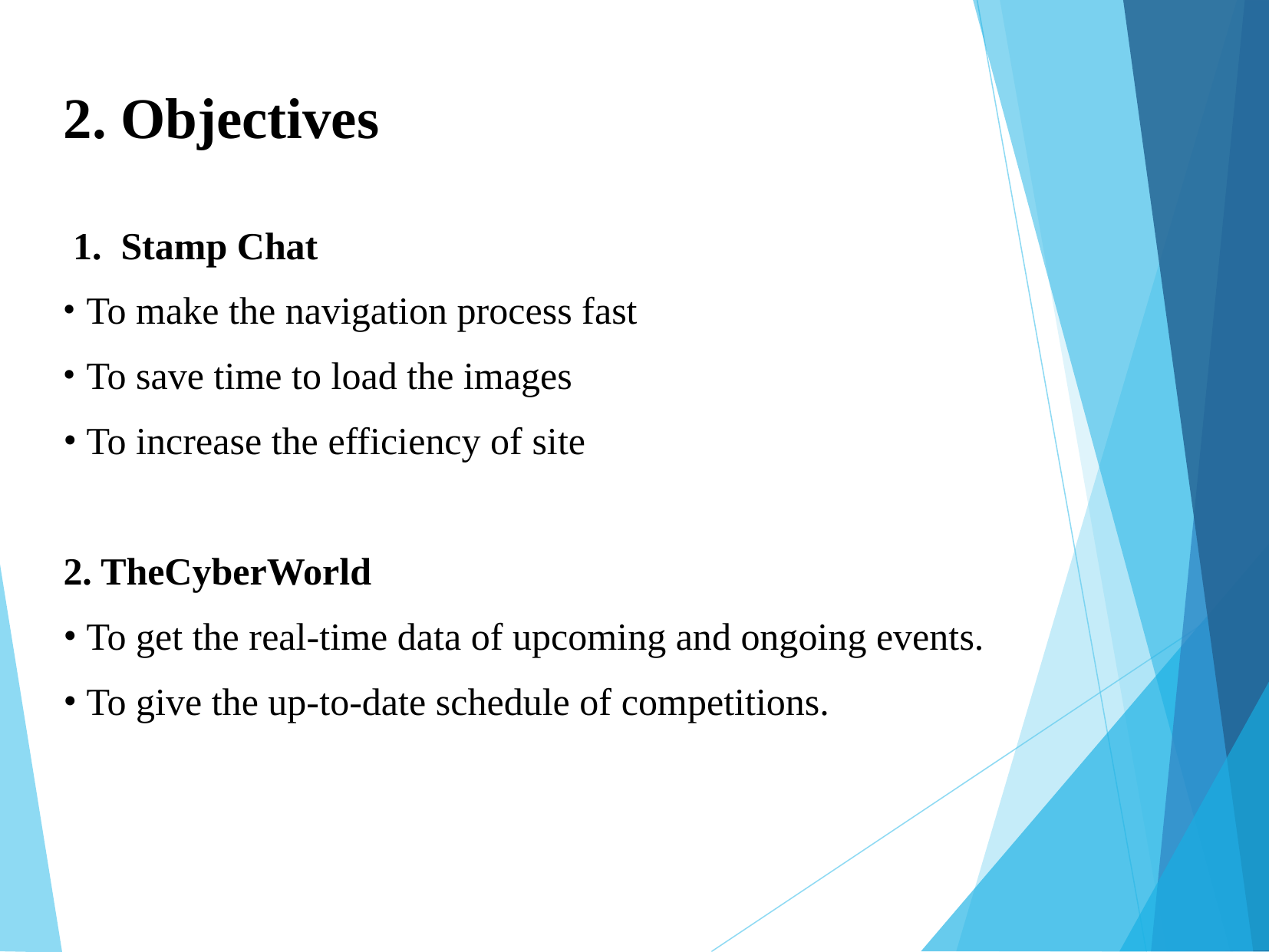

2. Objectives
Stamp Chat
 To make the navigation process fast
 To save time to load the images
 To increase the efficiency of site

2. TheCyberWorld
 To get the real-time data of upcoming and ongoing events.
 To give the up-to-date schedule of competitions.